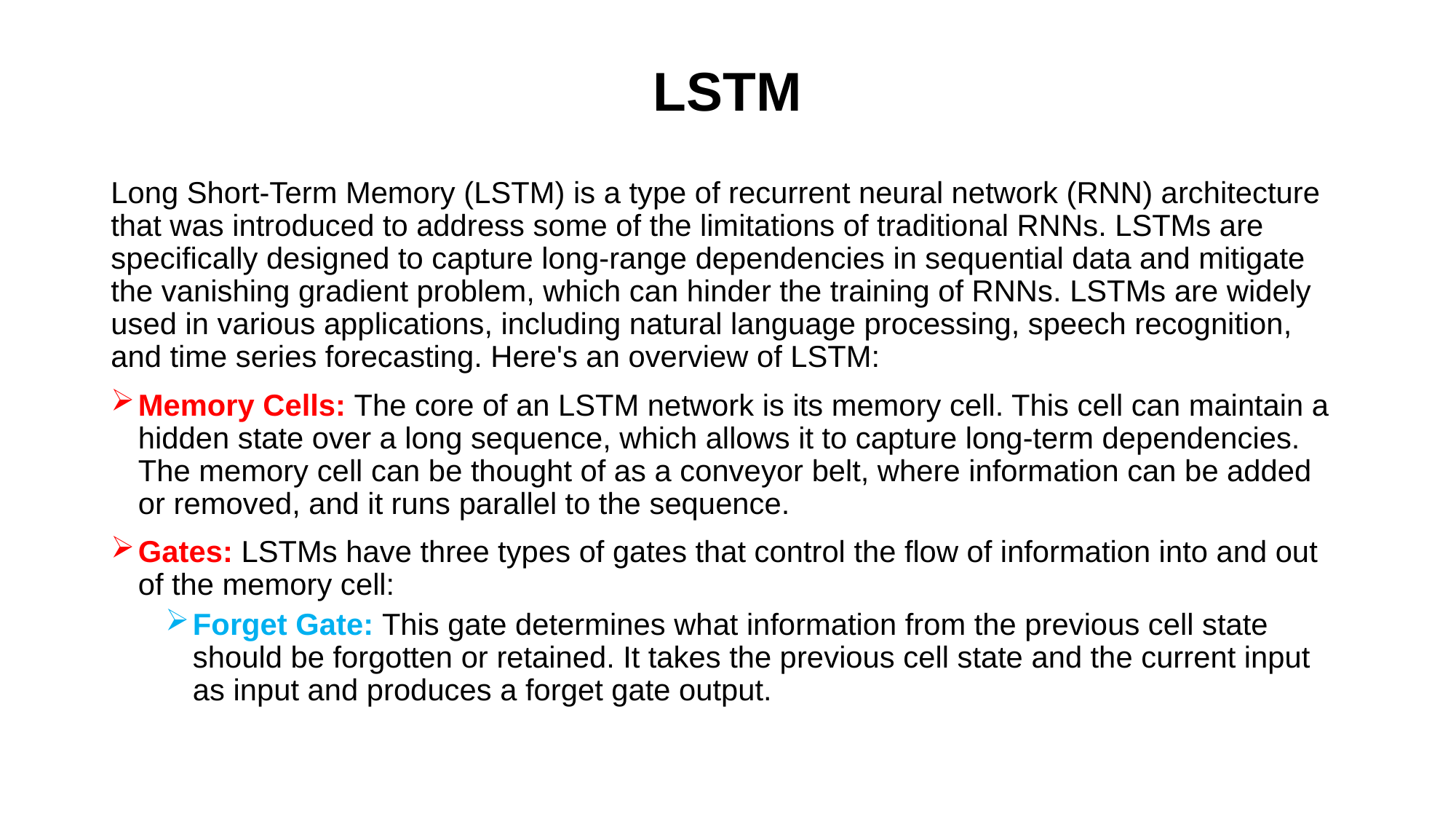

# LSTM
Long Short-Term Memory (LSTM) is a type of recurrent neural network (RNN) architecture that was introduced to address some of the limitations of traditional RNNs. LSTMs are specifically designed to capture long-range dependencies in sequential data and mitigate the vanishing gradient problem, which can hinder the training of RNNs. LSTMs are widely used in various applications, including natural language processing, speech recognition, and time series forecasting. Here's an overview of LSTM:
Memory Cells: The core of an LSTM network is its memory cell. This cell can maintain a hidden state over a long sequence, which allows it to capture long-term dependencies. The memory cell can be thought of as a conveyor belt, where information can be added or removed, and it runs parallel to the sequence.
Gates: LSTMs have three types of gates that control the flow of information into and out of the memory cell:
Forget Gate: This gate determines what information from the previous cell state should be forgotten or retained. It takes the previous cell state and the current input as input and produces a forget gate output.